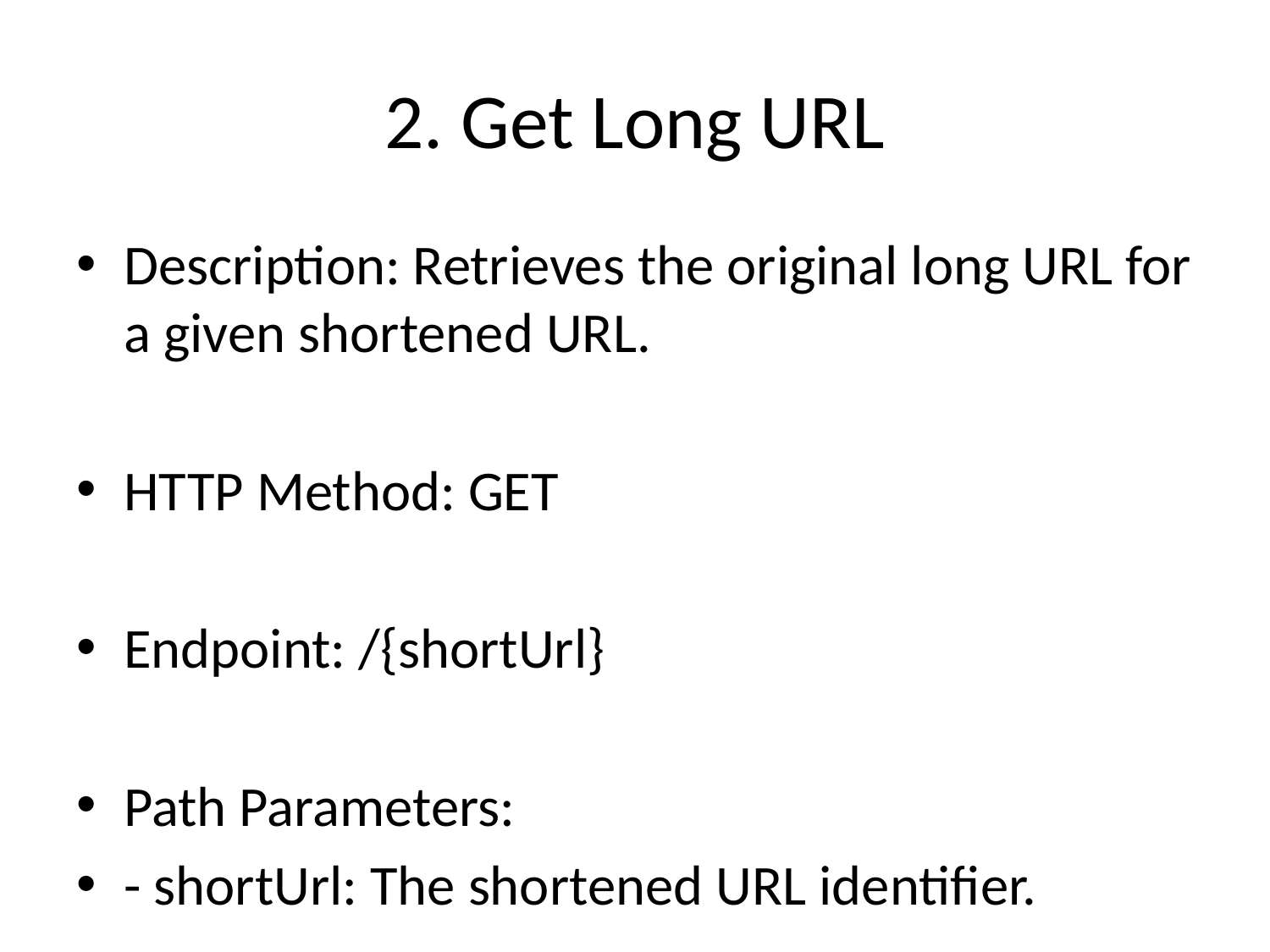

# 2. Get Long URL
Description: Retrieves the original long URL for a given shortened URL.

HTTP Method: GET

Endpoint: /{shortUrl}

Path Parameters:
- shortUrl: The shortened URL identifier.

Response:
"http://example.com"

Example Request:
GET /api/abc12345 HTTP/1.1
Host: localhost:8000

Example Response:
"http://example.com"